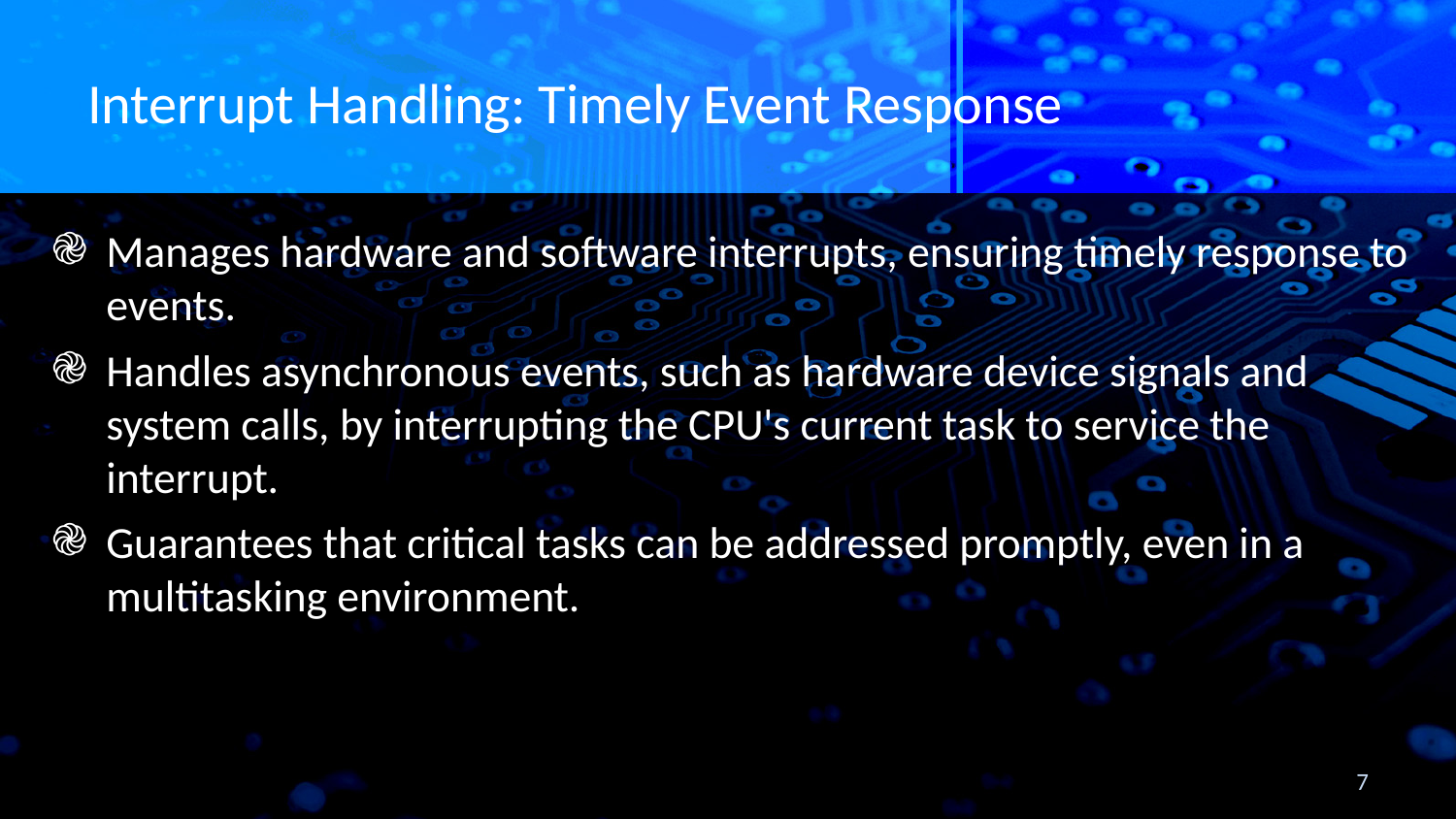

# Interrupt Handling: Timely Event Response
Manages hardware and software interrupts, ensuring timely response to events.
Handles asynchronous events, such as hardware device signals and system calls, by interrupting the CPU's current task to service the interrupt.
Guarantees that critical tasks can be addressed promptly, even in a multitasking environment.

7